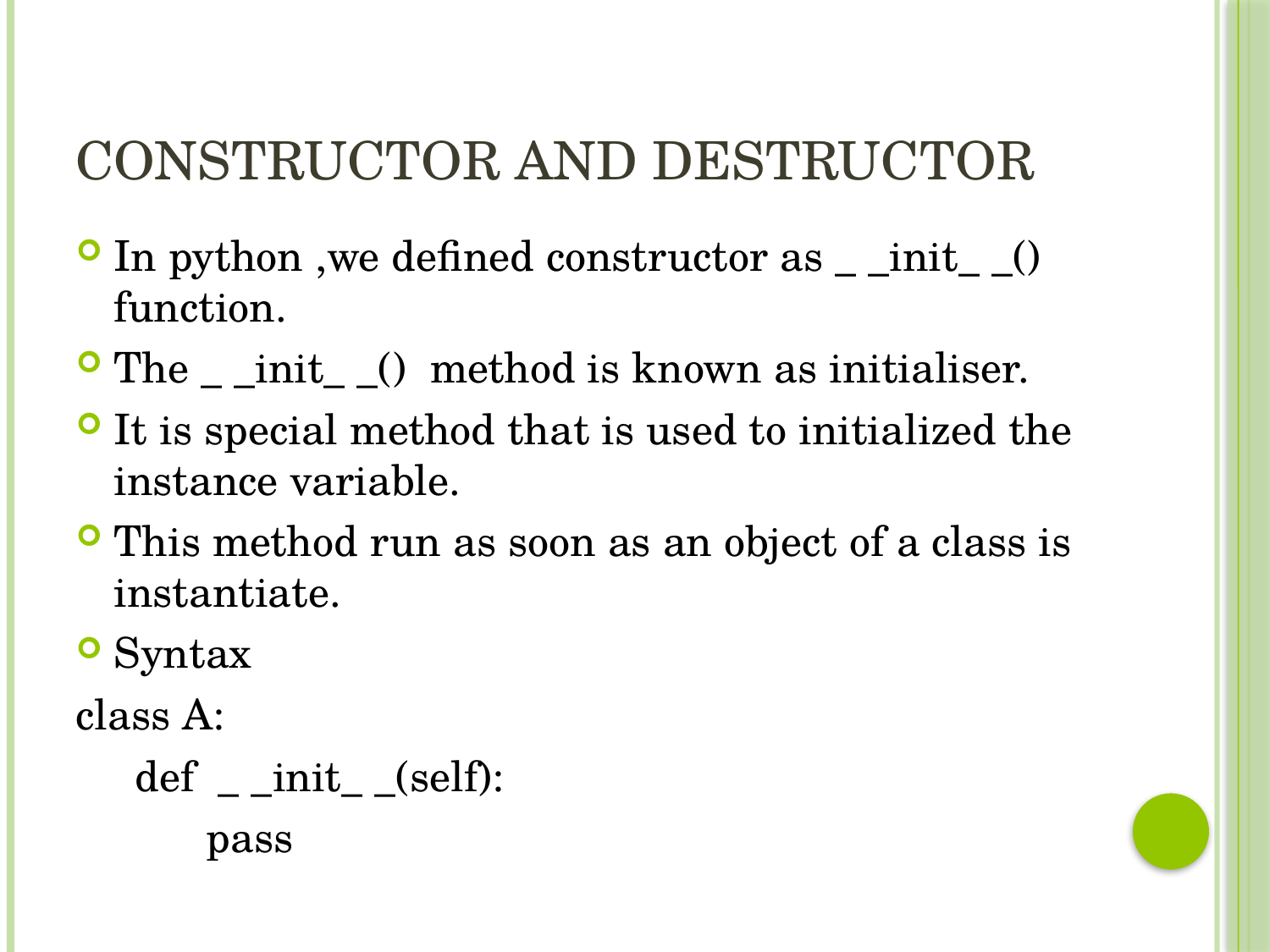

# Constructor and destructor
In python ,we defined constructor as _ _init_ _() function.
The _ _init_ _()  method is known as initialiser.
It is special method that is used to initialized the instance variable.
This method run as soon as an object of a class is instantiate.
Syntax
class A:
     def  _ _init_ _(self):
           pass